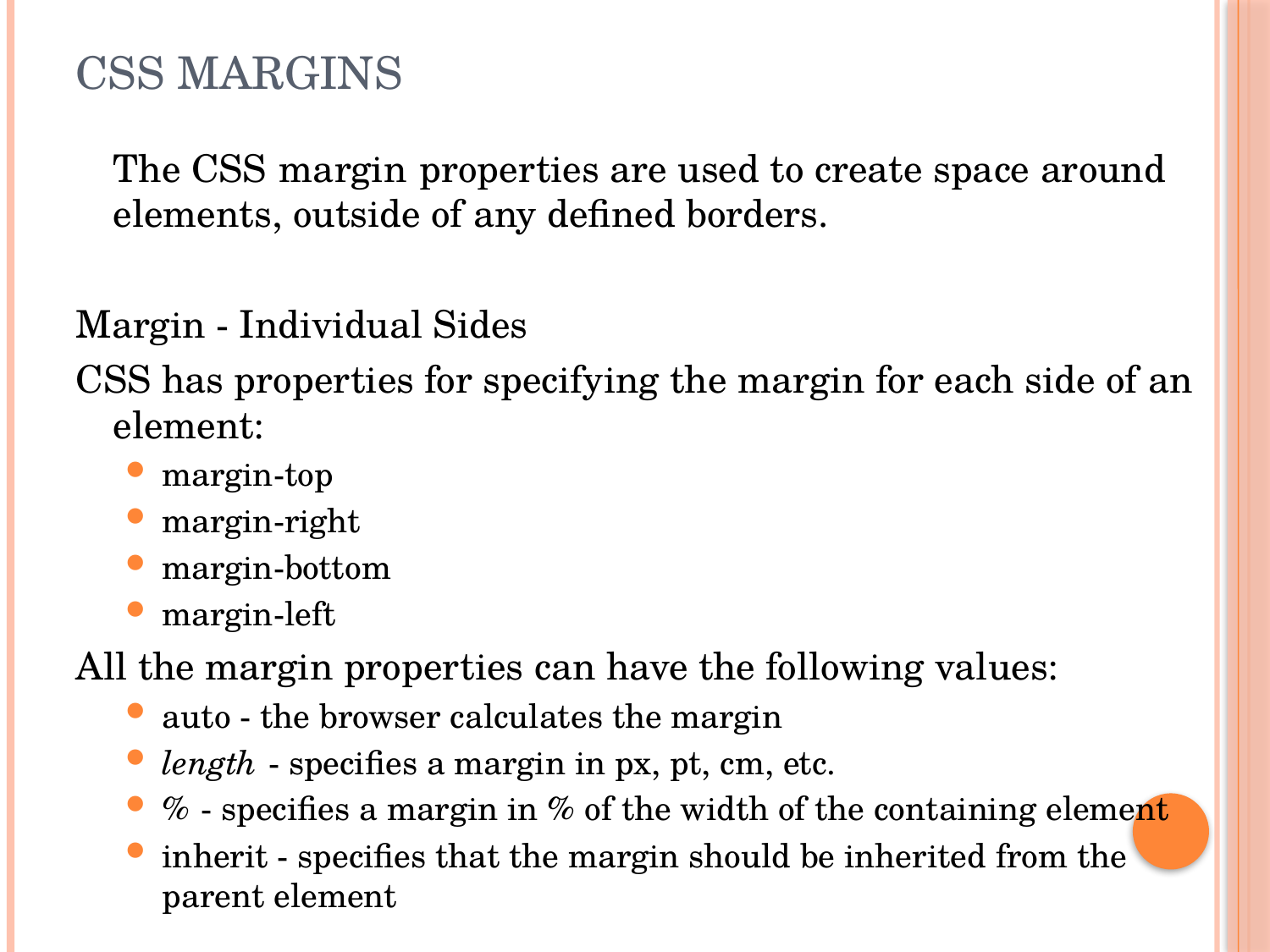

# CSS Margins
	The CSS margin properties are used to create space around elements, outside of any defined borders.

Margin - Individual Sides
CSS has properties for specifying the margin for each side of an element:
margin-top
margin-right
margin-bottom
margin-left
All the margin properties can have the following values:
auto - the browser calculates the margin
length - specifies a margin in px, pt, cm, etc.
% - specifies a margin in % of the width of the containing element
inherit - specifies that the margin should be inherited from the parent element